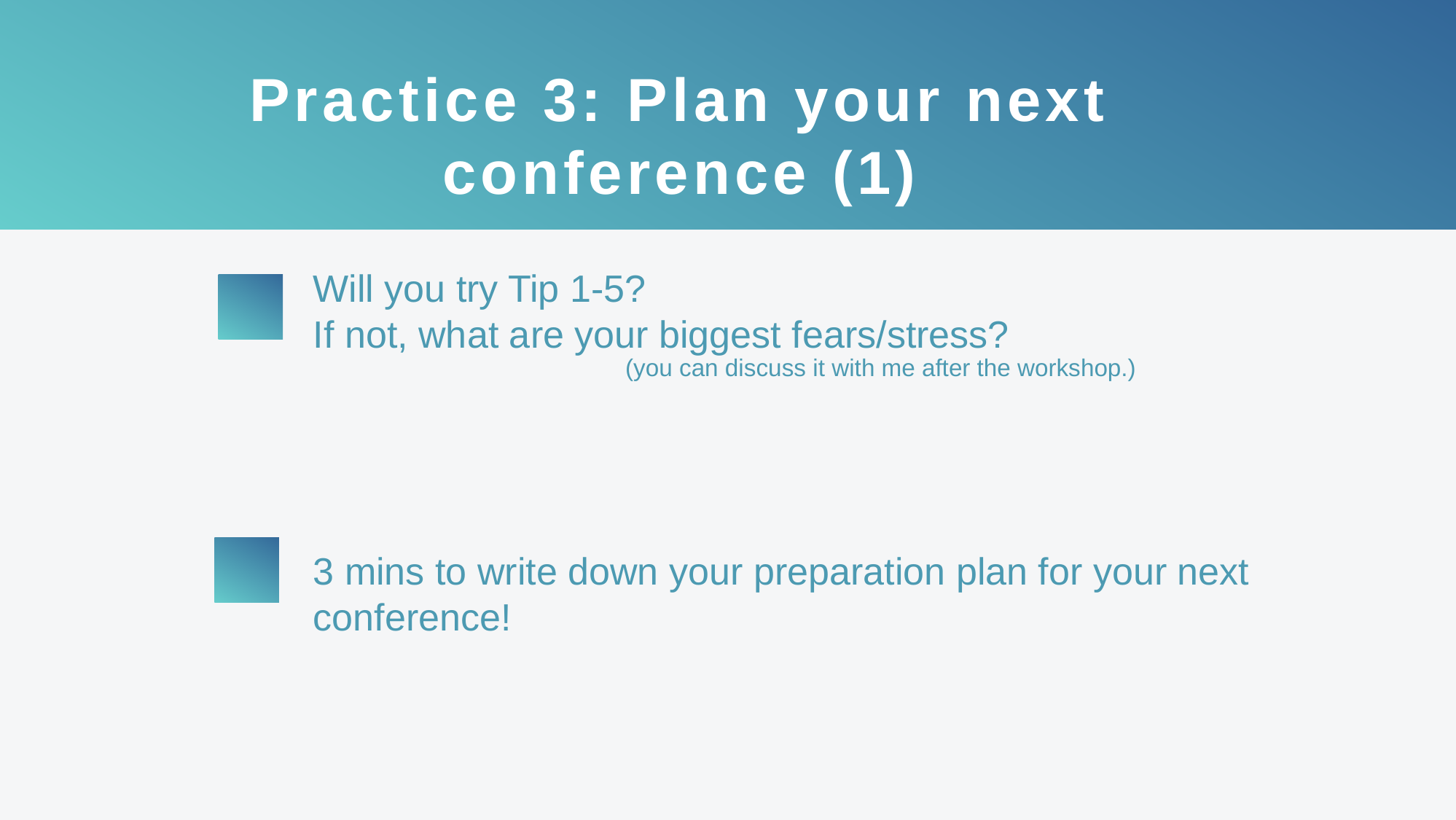

Practice 3: Plan your next conference (1)
Will you try Tip 1-5?
If not, what are your biggest fears/stress?

1

(you can discuss it with me after the workshop.)

1

3 mins to write down your preparation plan for your next
conference!